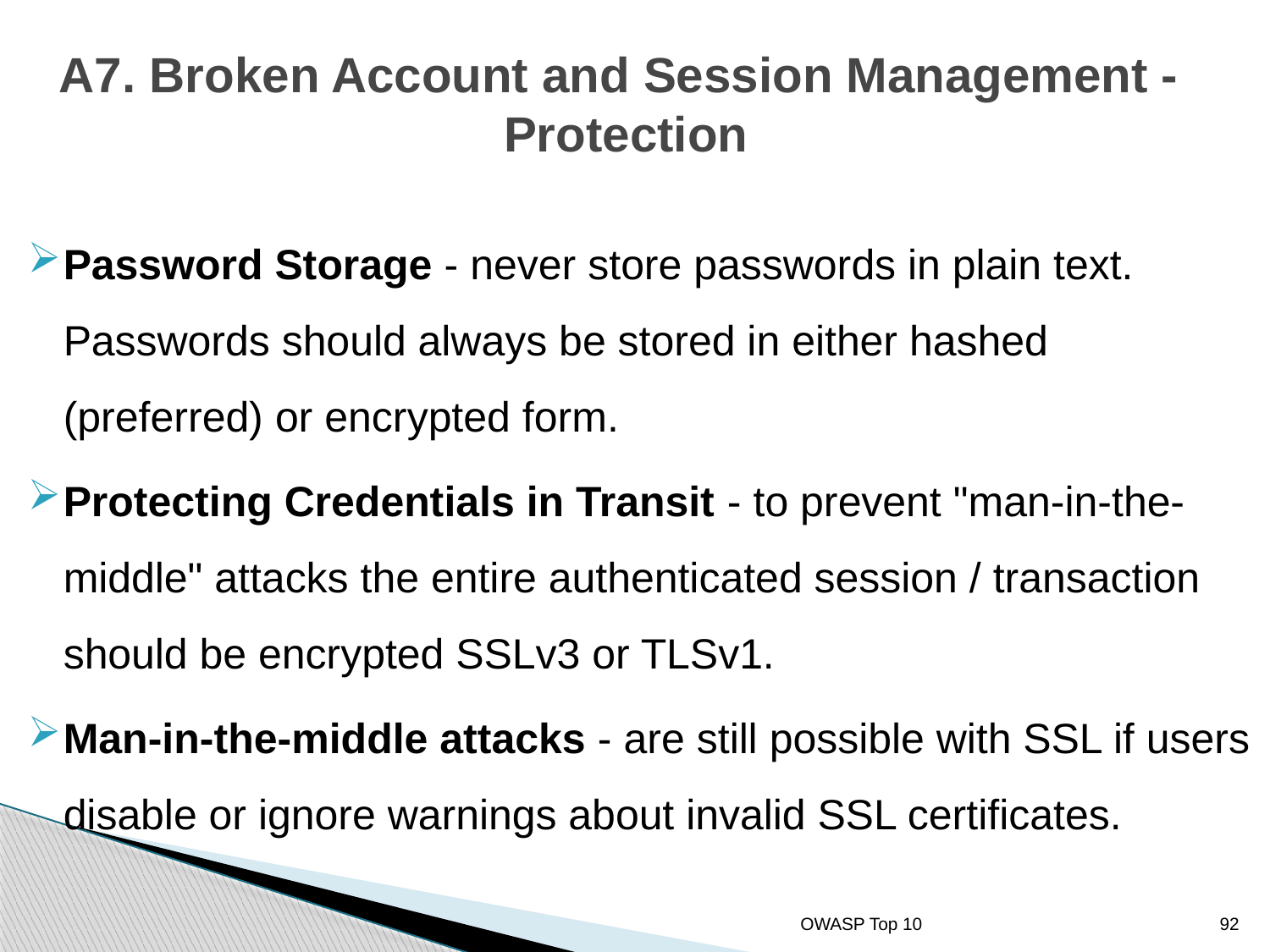

# A7. Broken Account and Session Management -  Protection
Password Storage - never store passwords in plain text. Passwords should always be stored in either hashed (preferred) or encrypted form.
Protecting Credentials in Transit - to prevent "man-in-the-middle" attacks the entire authenticated session / transaction should be encrypted SSLv3 or TLSv1.
Man-in-the-middle attacks - are still possible with SSL if users disable or ignore warnings about invalid SSL certificates.

OWASP Top 10
92